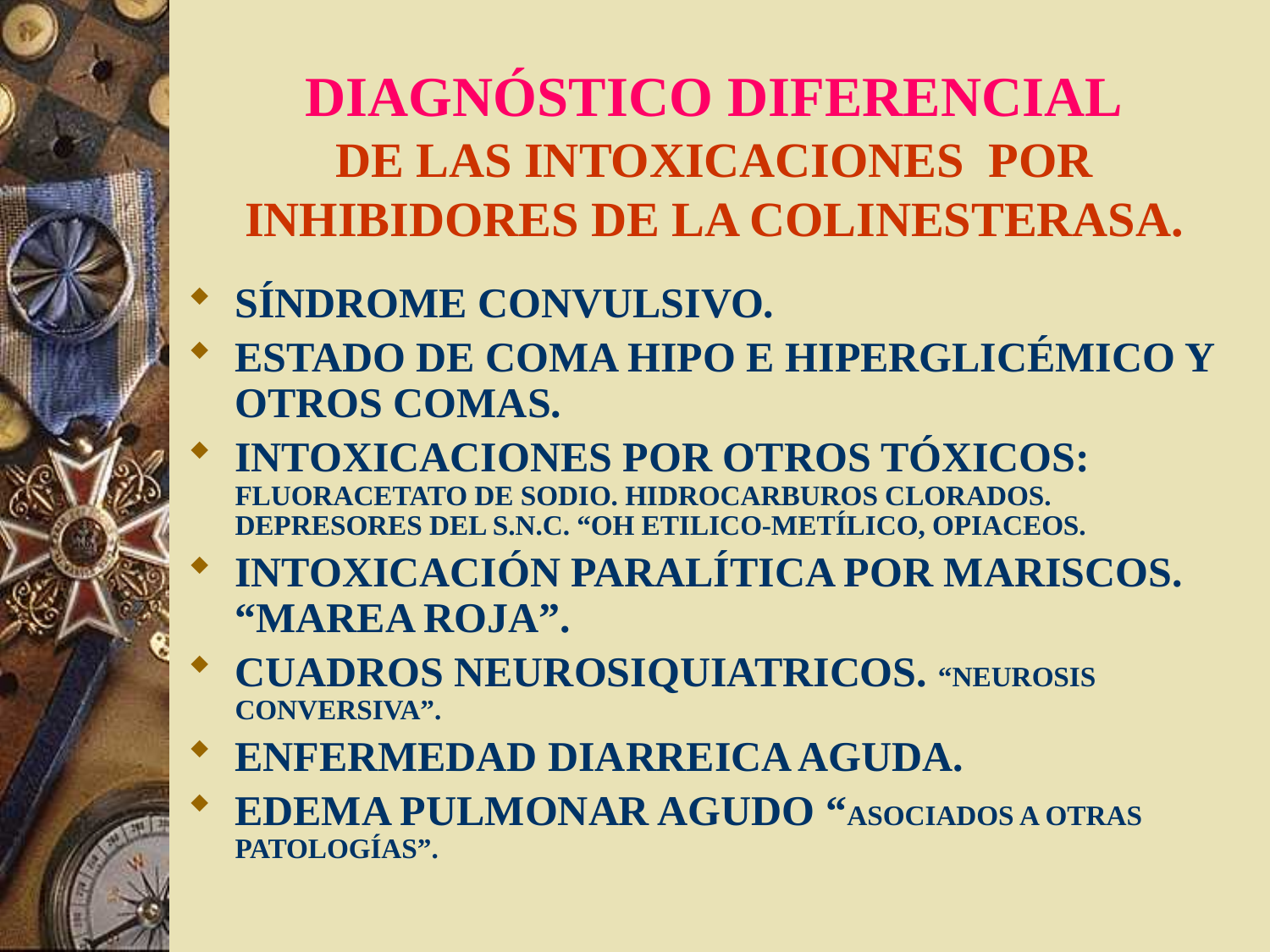

# DIAGNÓSTICO DIFERENCIAL DE LAS INTOXICACIONES  POR INHIBIDORES DE LA COLINESTERASA.
SÍNDROME CONVULSIVO.
ESTADO DE COMA HIPO E HIPERGLICÉMICO Y OTROS COMAS.
INTOXICACIONES POR OTROS TÓXICOS: FLUORACETATO DE SODIO. HIDROCARBUROS CLORADOS. DEPRESORES DEL S.N.C. “OH ETILICO-METÍLICO, OPIACEOS.
INTOXICACIÓN PARALÍTICA POR MARISCOS. “MAREA ROJA”.
CUADROS NEUROSIQUIATRICOS. “NEUROSIS CONVERSIVA”.
ENFERMEDAD DIARREICA AGUDA.
EDEMA PULMONAR AGUDO “ASOCIADOS A OTRAS PATOLOGÍAS”.